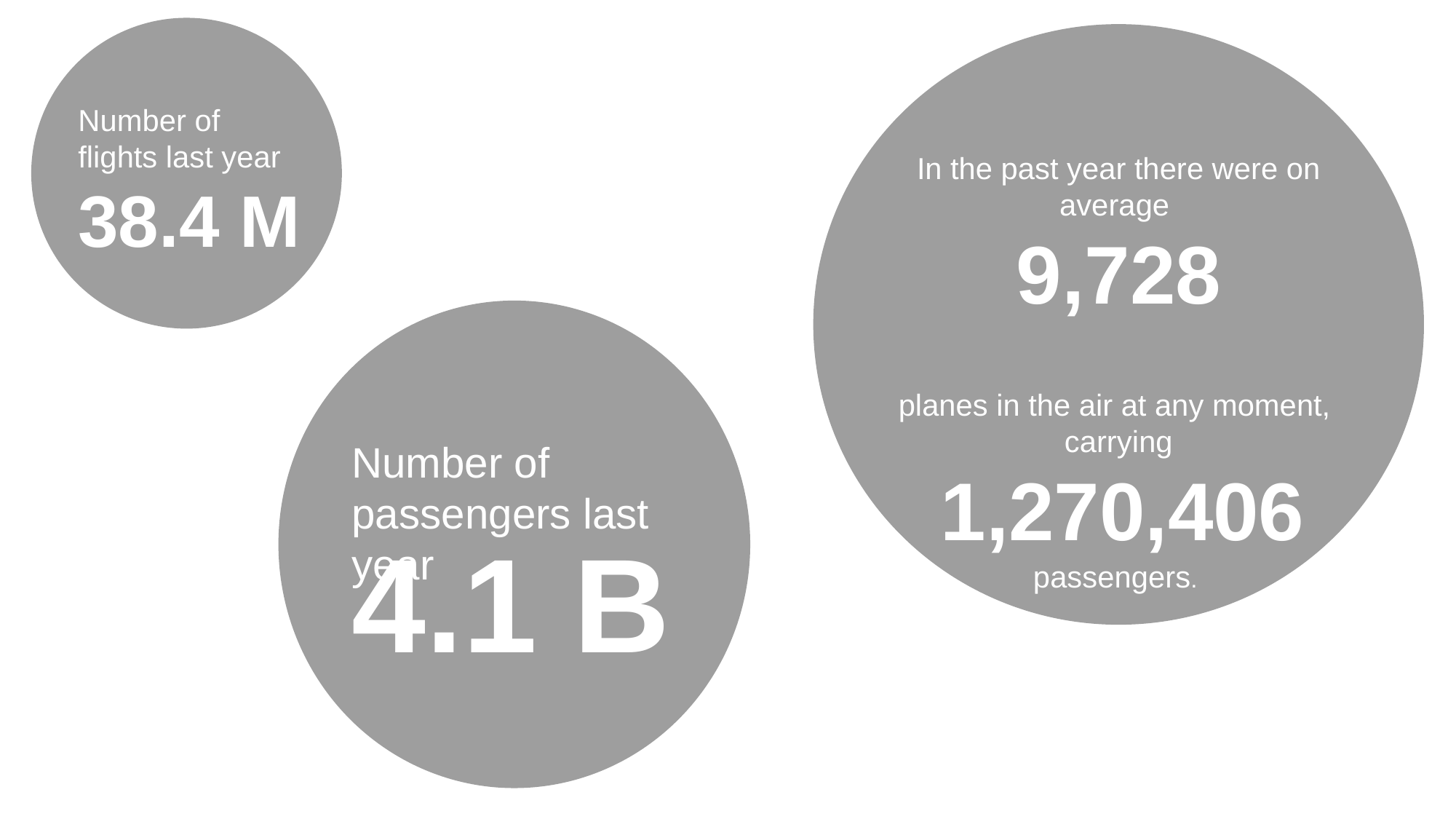

Number of flights last year
In the past year there were on average
9,728

planes in the air at any moment,  carrying
 1,270,406 passengers.
38.4 M

Number of passengers last year
4.1 B